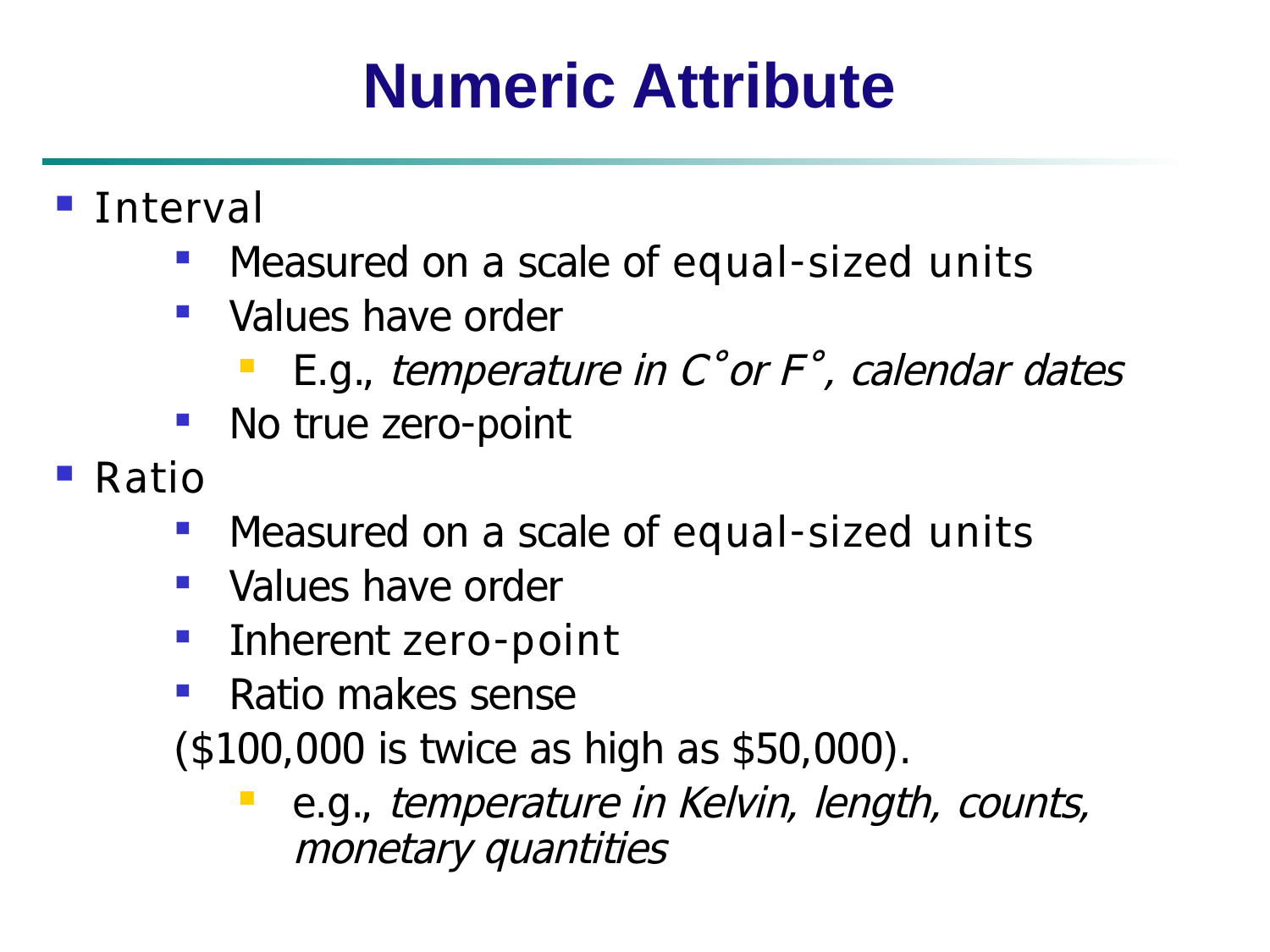

# Numeric Attribute
Interval
Measured on a scale of equal-sized units
Values have order
E.g., temperature in C˚or F˚, calendar dates
No true zero-point
Ratio
Measured on a scale of equal-sized units
Values have order
Inherent zero-point
Ratio makes sense
($100,000 is twice as high as $50,000).
e.g., temperature in Kelvin, length, counts, monetary quantities